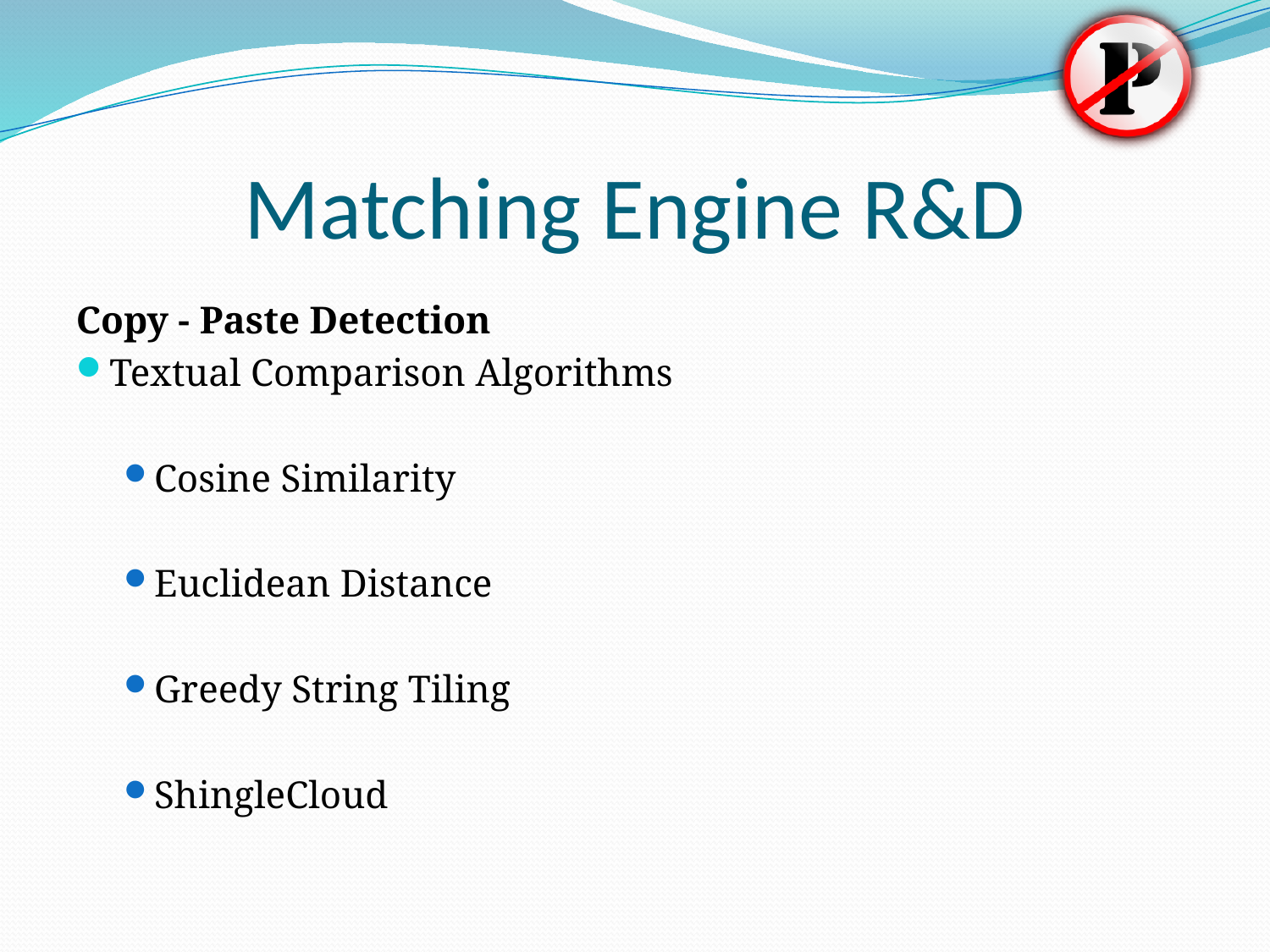

# Matching Engine R&D

Copy - Paste Detection
Textual Comparison Algorithms
Cosine Similarity
Euclidean Distance
Greedy String Tiling
ShingleCloud